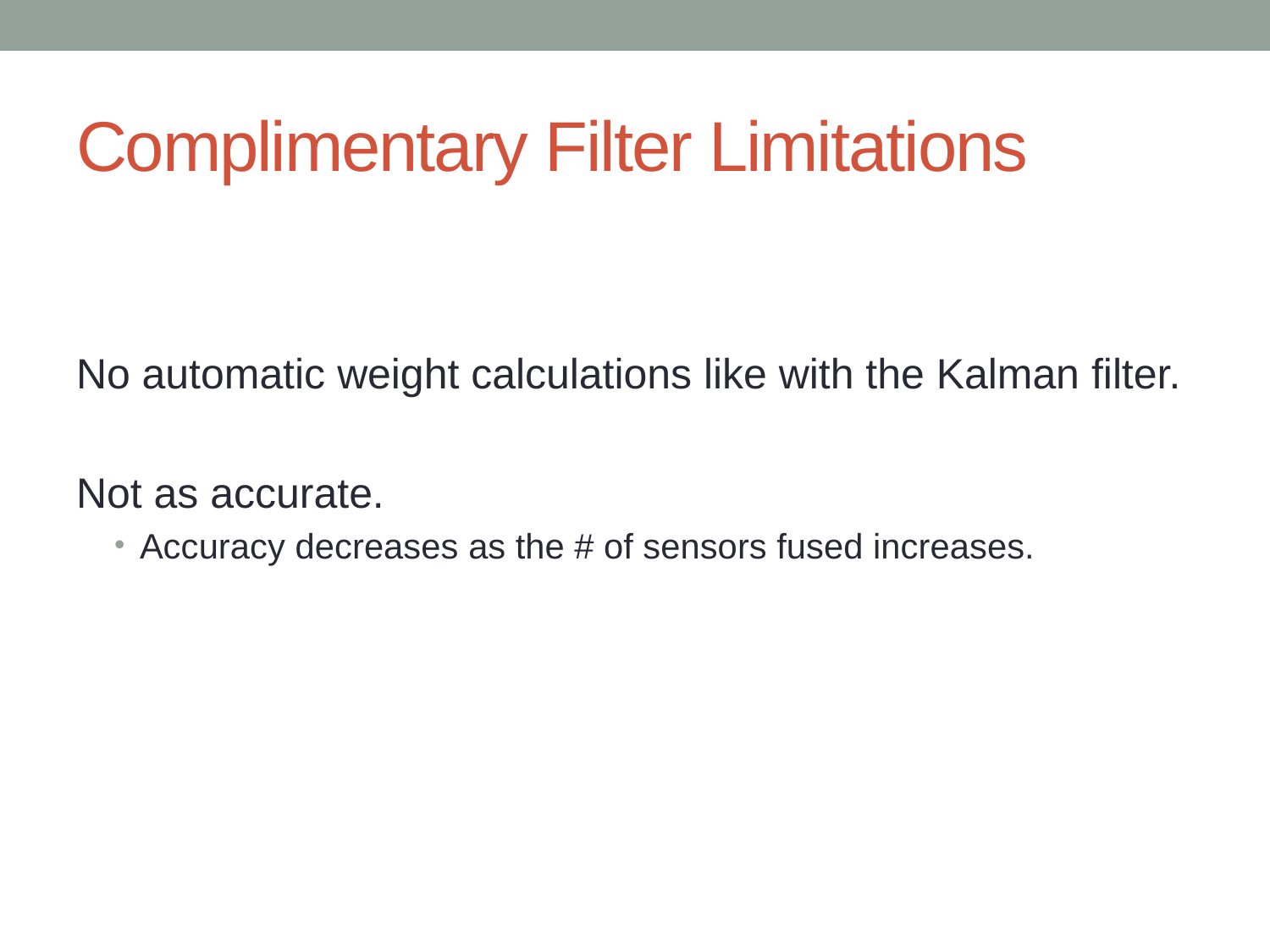

# Complimentary Filter Limitations

No automatic weight calculations like with the Kalman filter.

Not as accurate.
Accuracy decreases as the # of sensors fused increases.